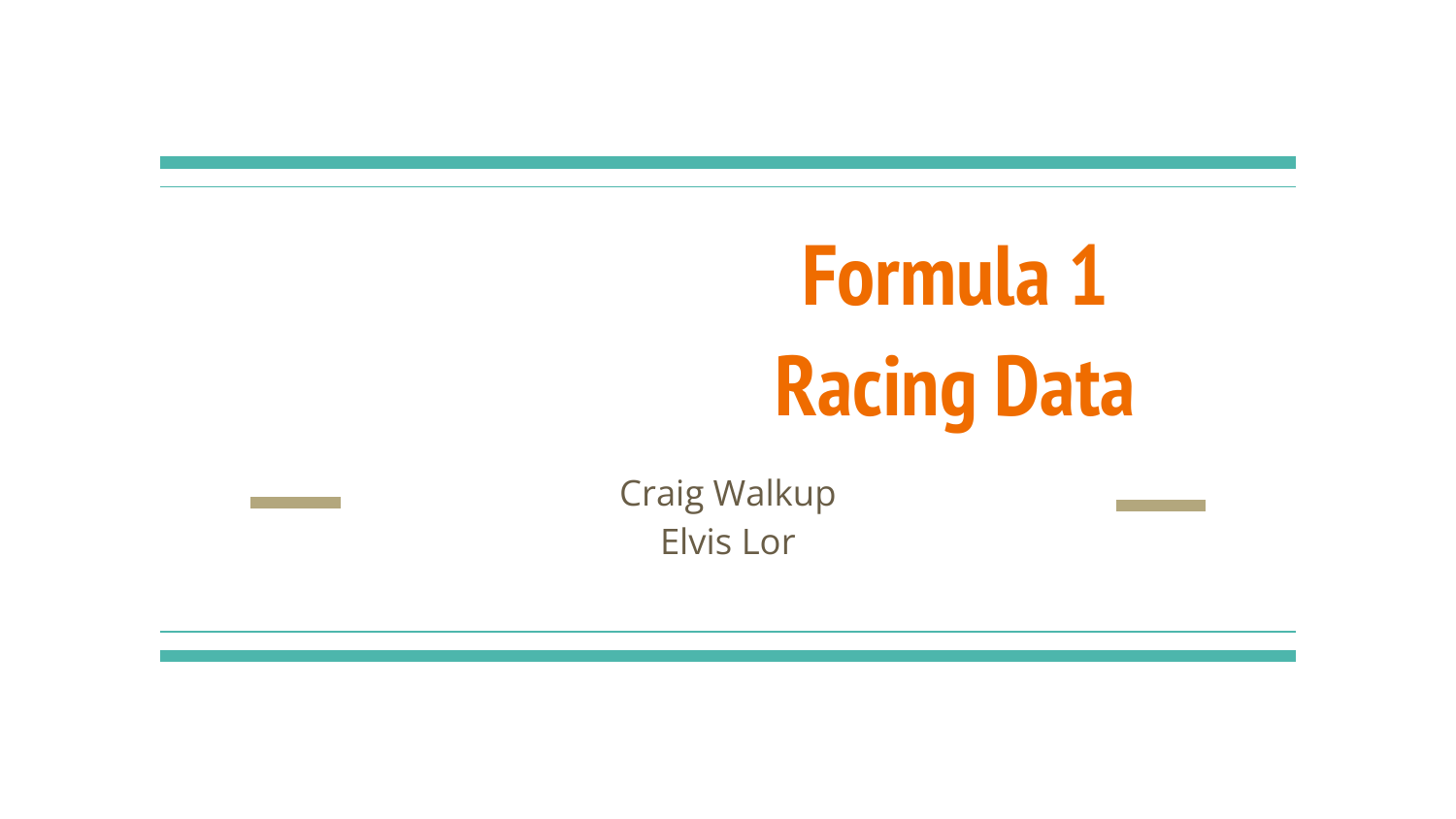

# Formula 1
Racing Data
Craig Walkup
Elvis Lor